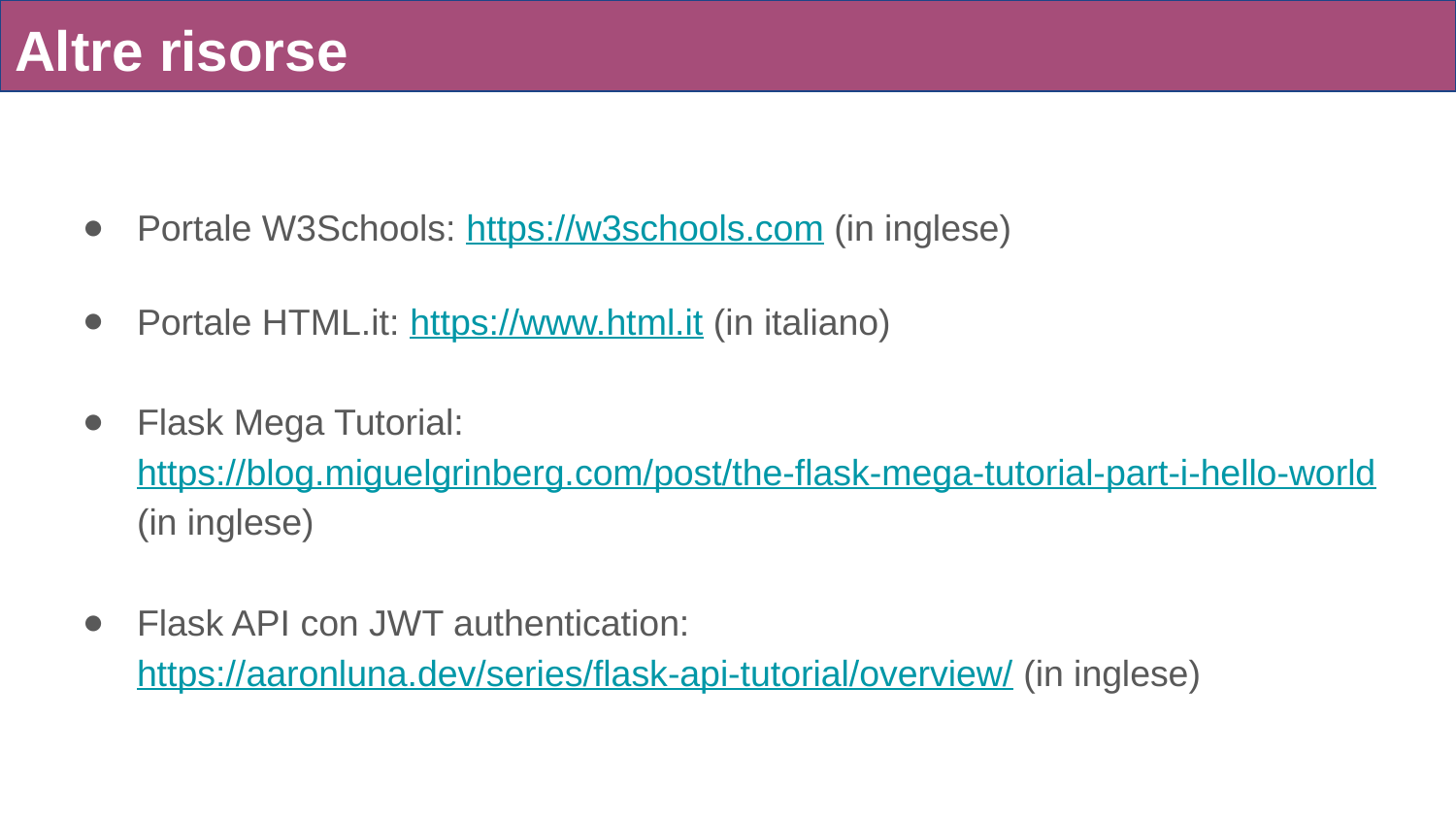

# Altre risorse
Portale W3Schools: https://w3schools.com (in inglese)
Portale HTML.it: https://www.html.it (in italiano)
Flask Mega Tutorial: https://blog.miguelgrinberg.com/post/the-flask-mega-tutorial-part-i-hello-world (in inglese)
Flask API con JWT authentication: https://aaronluna.dev/series/flask-api-tutorial/overview/ (in inglese)